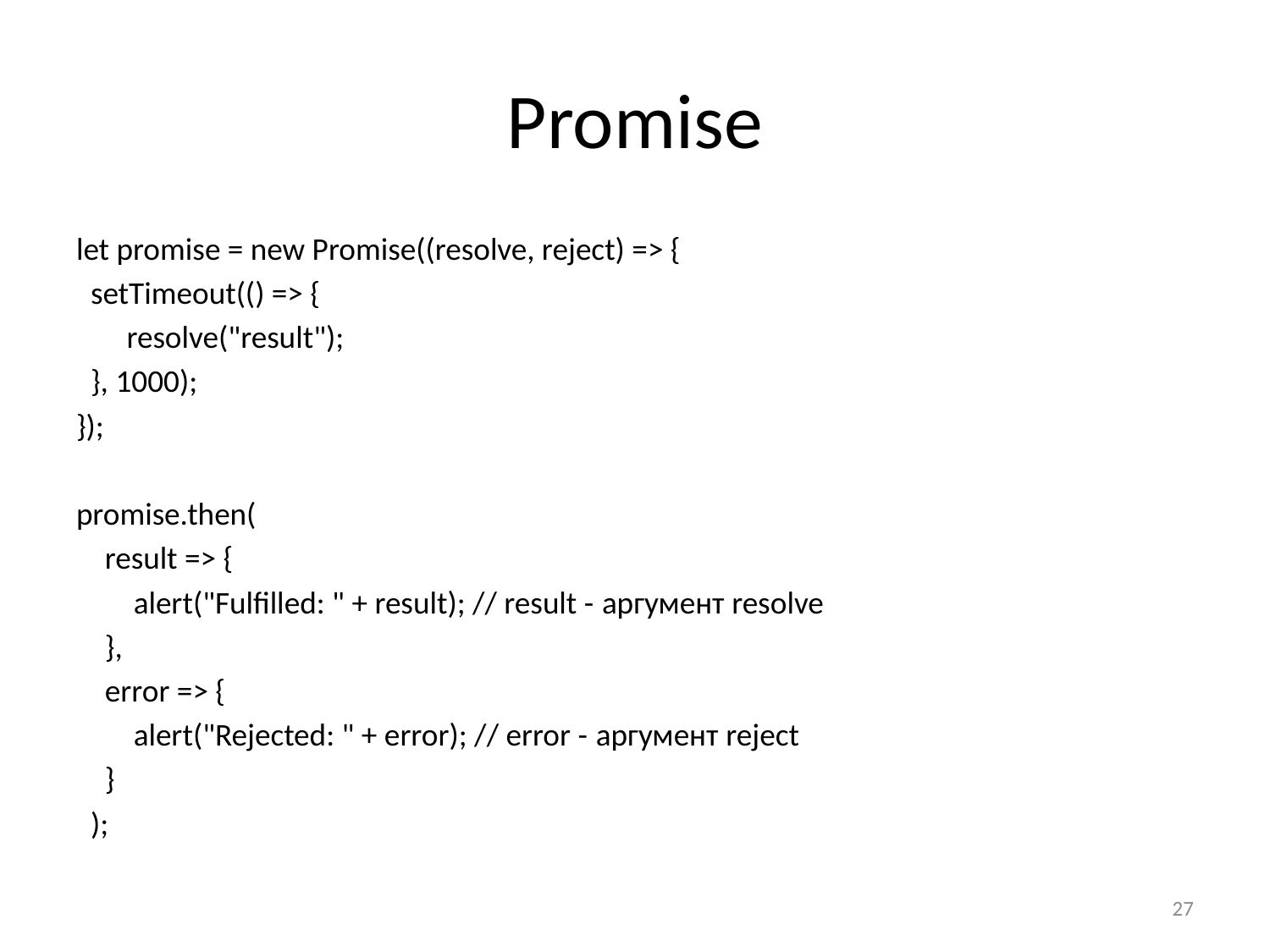

# Promise
let promise = new Promise((resolve, reject) => {
  setTimeout(() => {
       resolve("result");
  }, 1000);
});

promise.then(
    result => {
        alert("Fulfilled: " + result); // result - аргумент resolve
    },
    error => {
        alert("Rejected: " + error); // error - аргумент reject
    }
  );
27